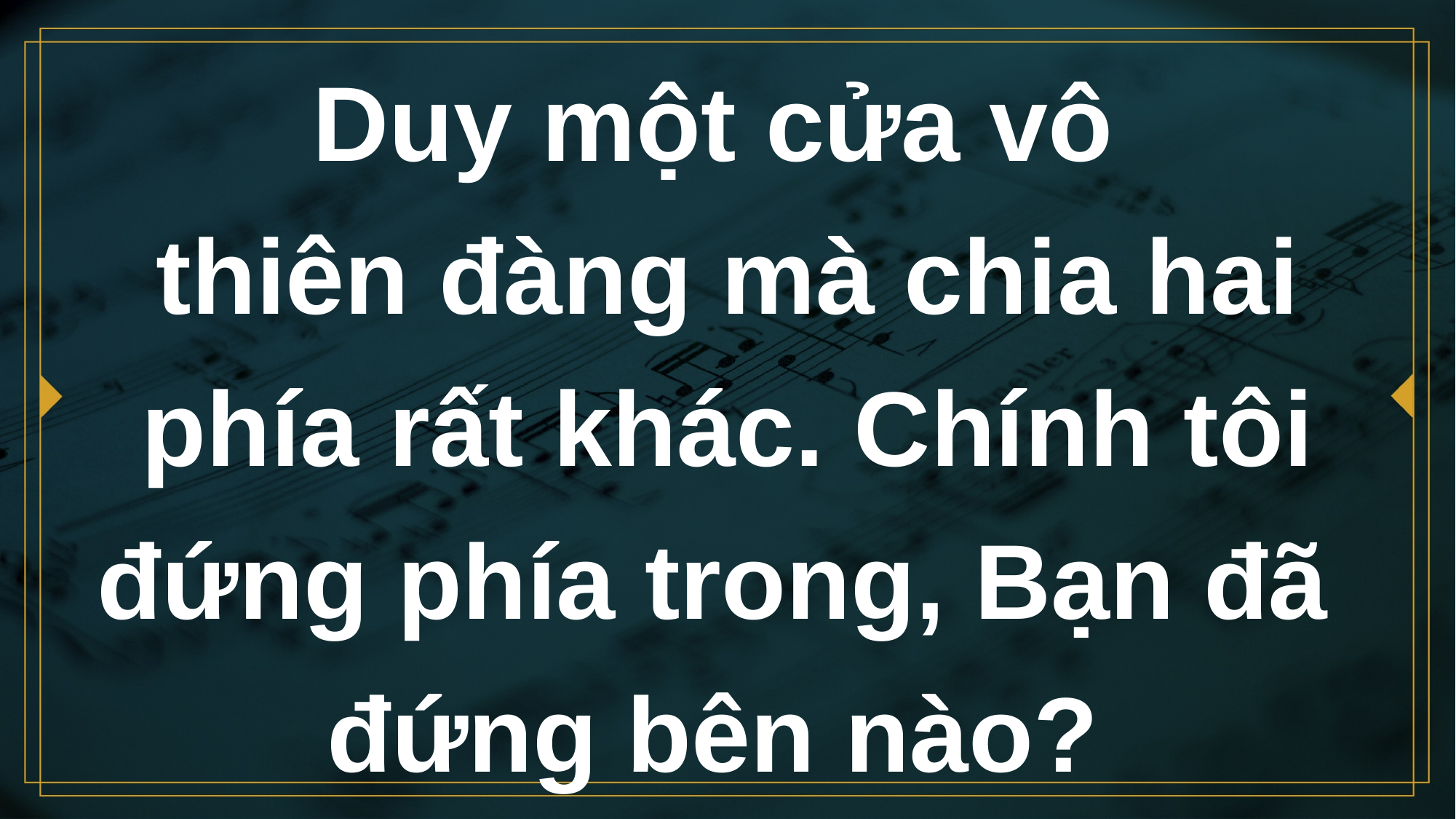

# Duy một cửa vô thiên đàng mà chia hai phía rất khác. Chính tôi đứng phía trong, Bạn đã đứng bên nào?